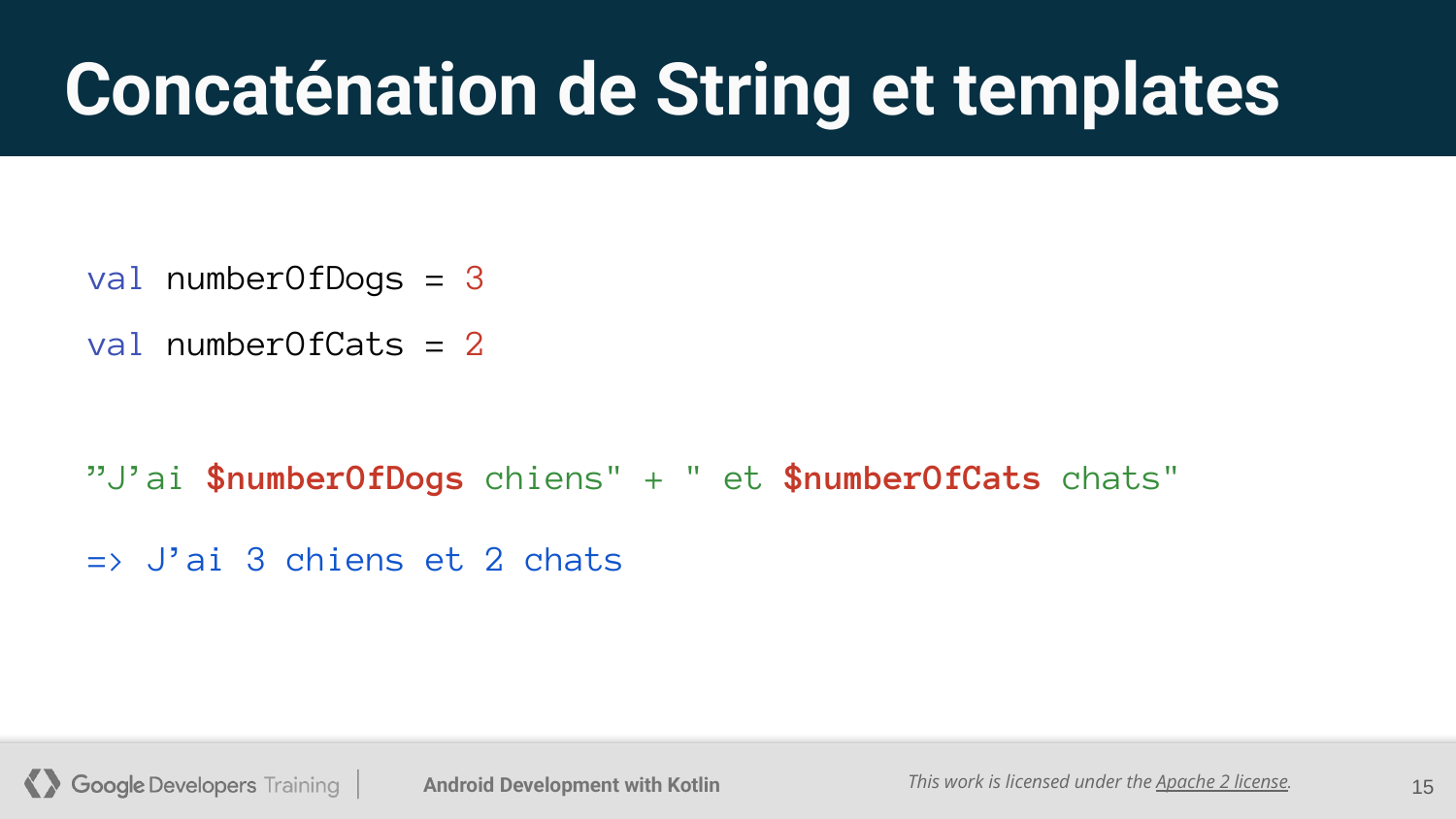

# Concaténation de String et templates
val numberOfDogs = 3
val numberOfCats = 2
”J’ai $numberOfDogs chiens" + " et $numberOfCats chats"

=> J’ai 3 chiens et 2 chats
15